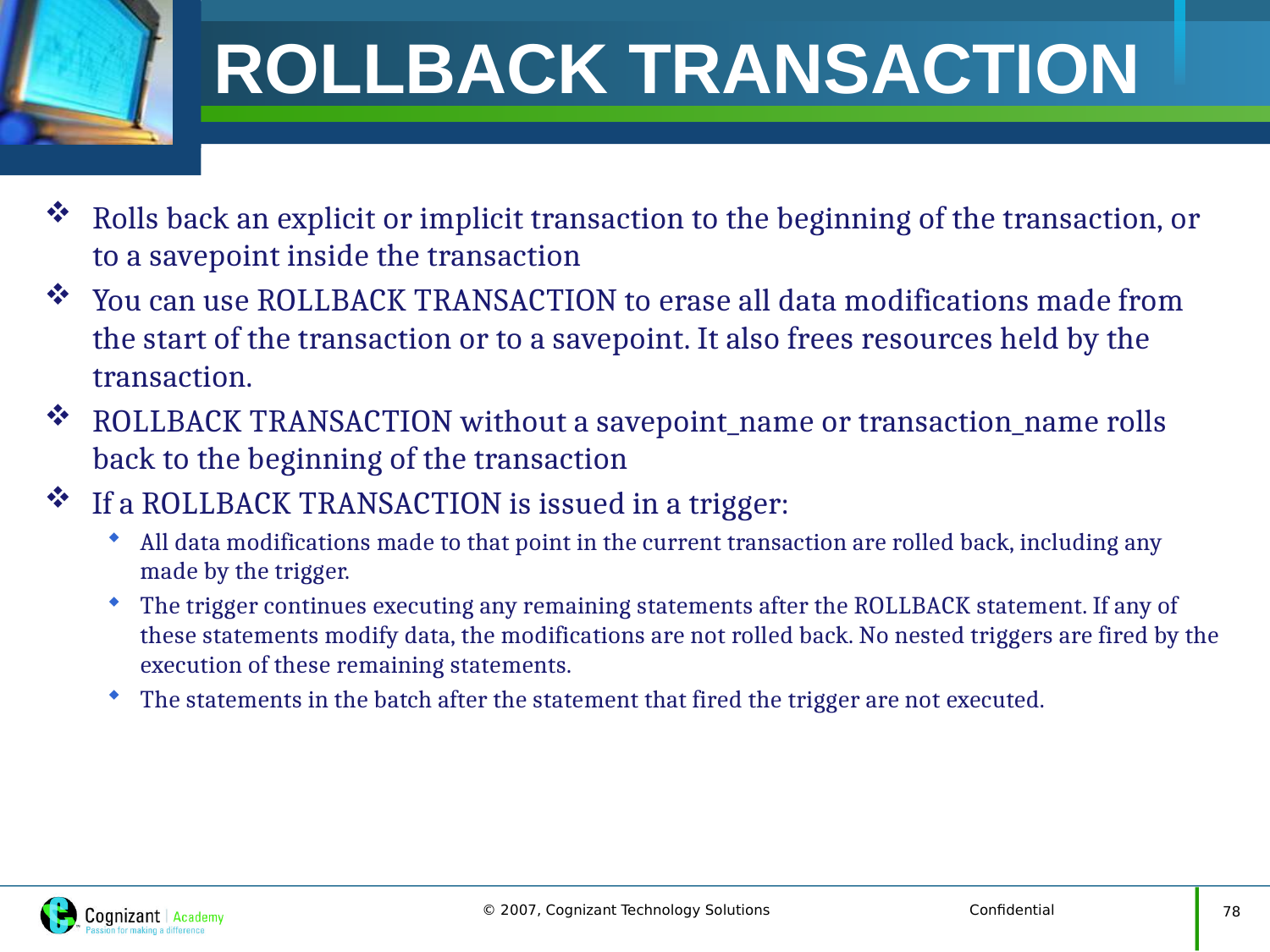

# ROLLBACK TRANSACTION
Rolls back an explicit or implicit transaction to the beginning of the transaction, or to a savepoint inside the transaction
You can use ROLLBACK TRANSACTION to erase all data modifications made from the start of the transaction or to a savepoint. It also frees resources held by the transaction.
ROLLBACK TRANSACTION without a savepoint_name or transaction_name rolls back to the beginning of the transaction
If a ROLLBACK TRANSACTION is issued in a trigger:
All data modifications made to that point in the current transaction are rolled back, including any made by the trigger.
The trigger continues executing any remaining statements after the ROLLBACK statement. If any of these statements modify data, the modifications are not rolled back. No nested triggers are fired by the execution of these remaining statements.
The statements in the batch after the statement that fired the trigger are not executed.

78